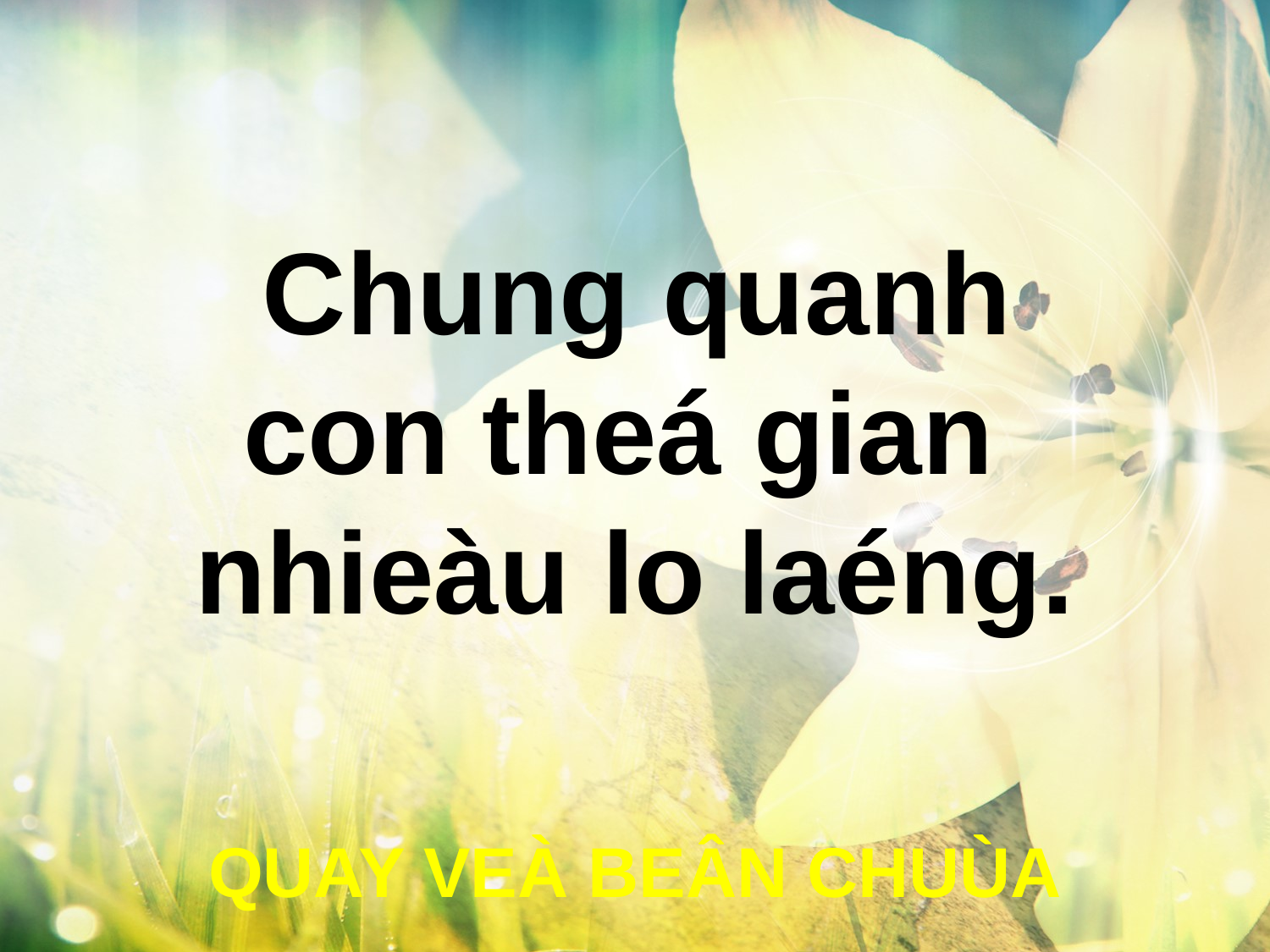

Chung quanh
con theá gian
nhieàu lo laéng.
QUAY VEÀ BEÂN CHUÙA